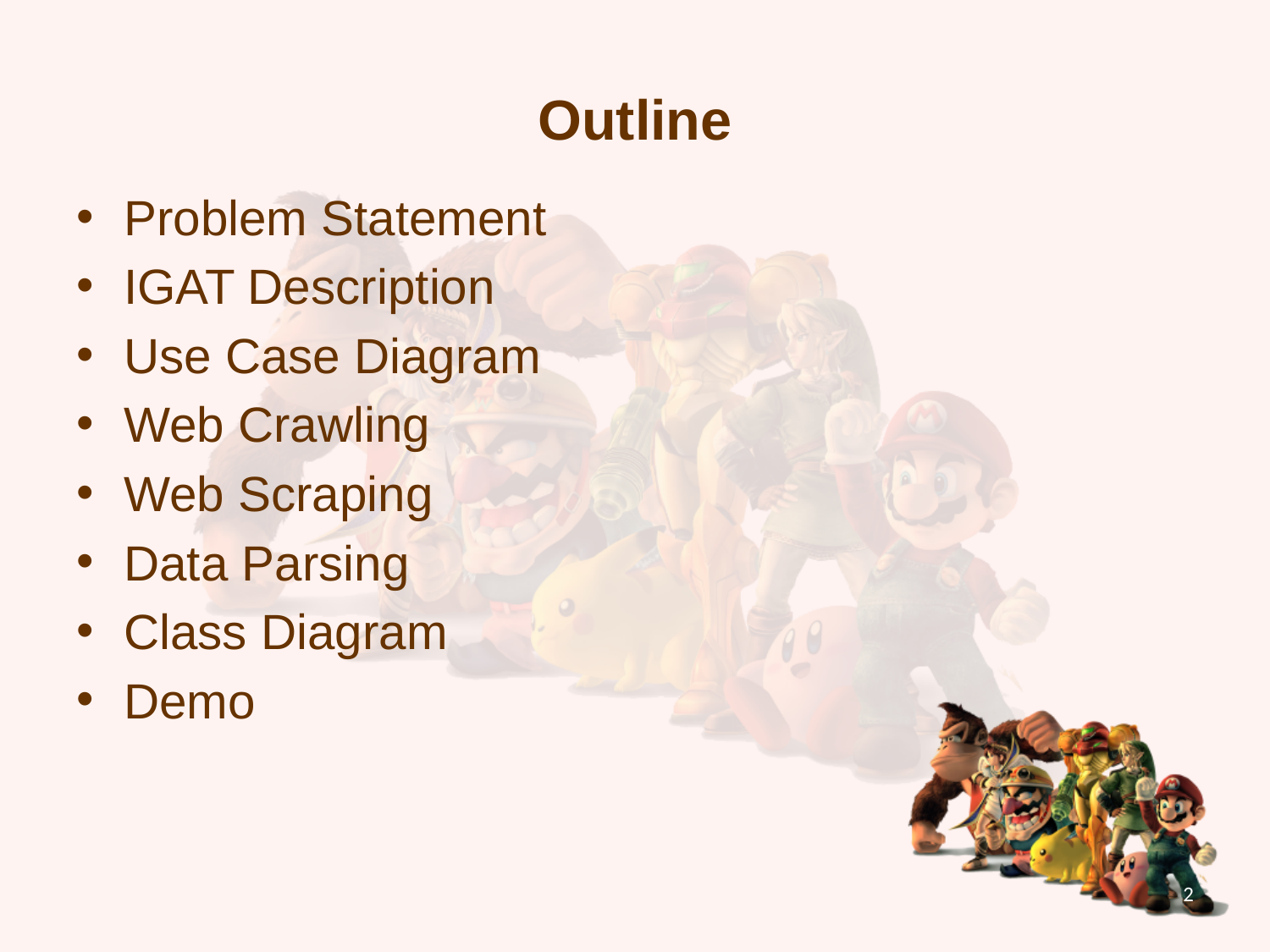

# Outline
Problem Statement
IGAT Description
Use Case Diagram
Web Crawling
Web Scraping
Data Parsing
Class Diagram
Demo

2